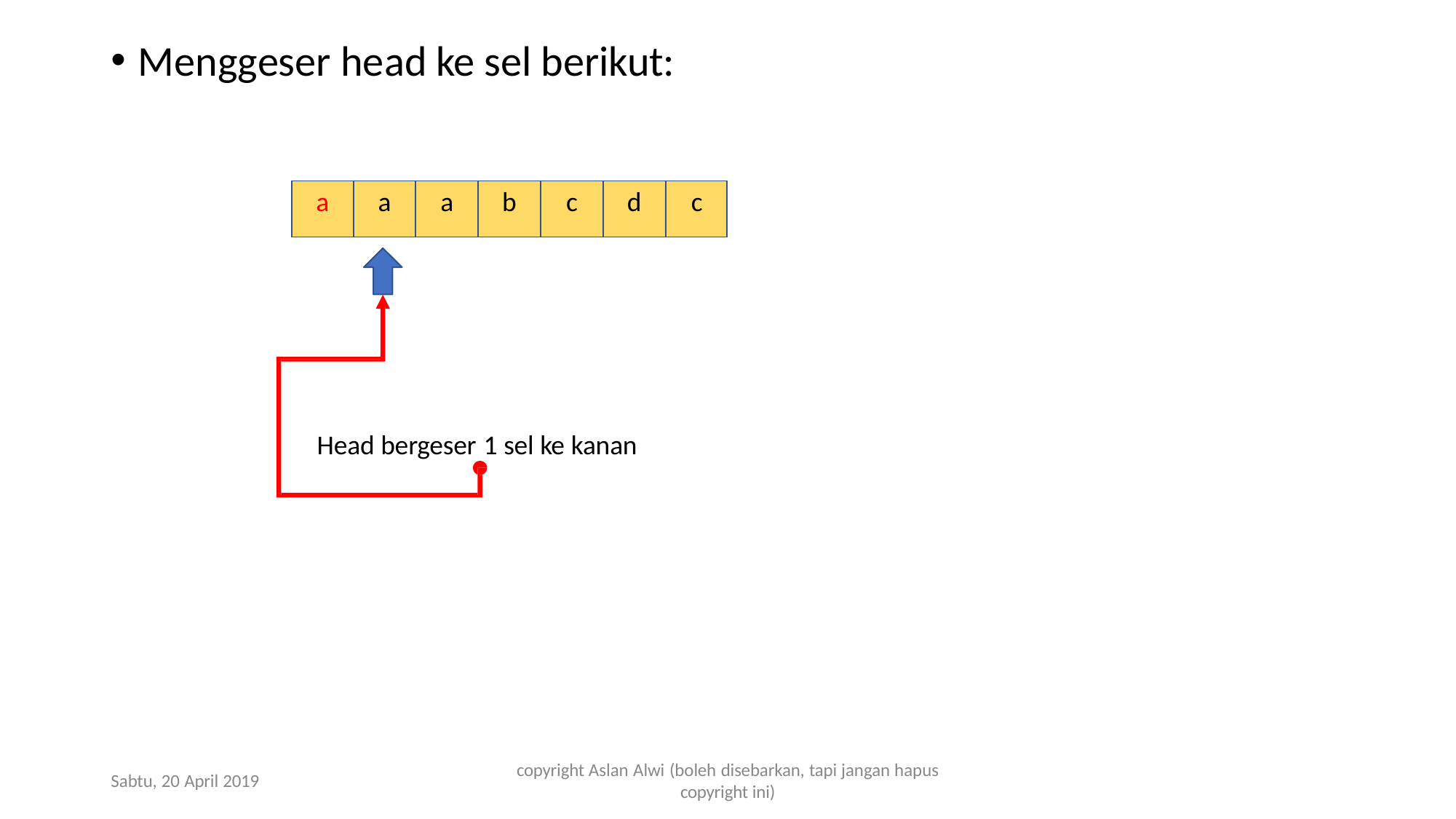

Menggeser head ke sel berikut:
| a | a | a | b | c | d | c |
| --- | --- | --- | --- | --- | --- | --- |

Head bergeser 1 sel ke kanan
copyright Aslan Alwi (boleh disebarkan, tapi jangan hapus
copyright ini)
Sabtu, 20 April 2019